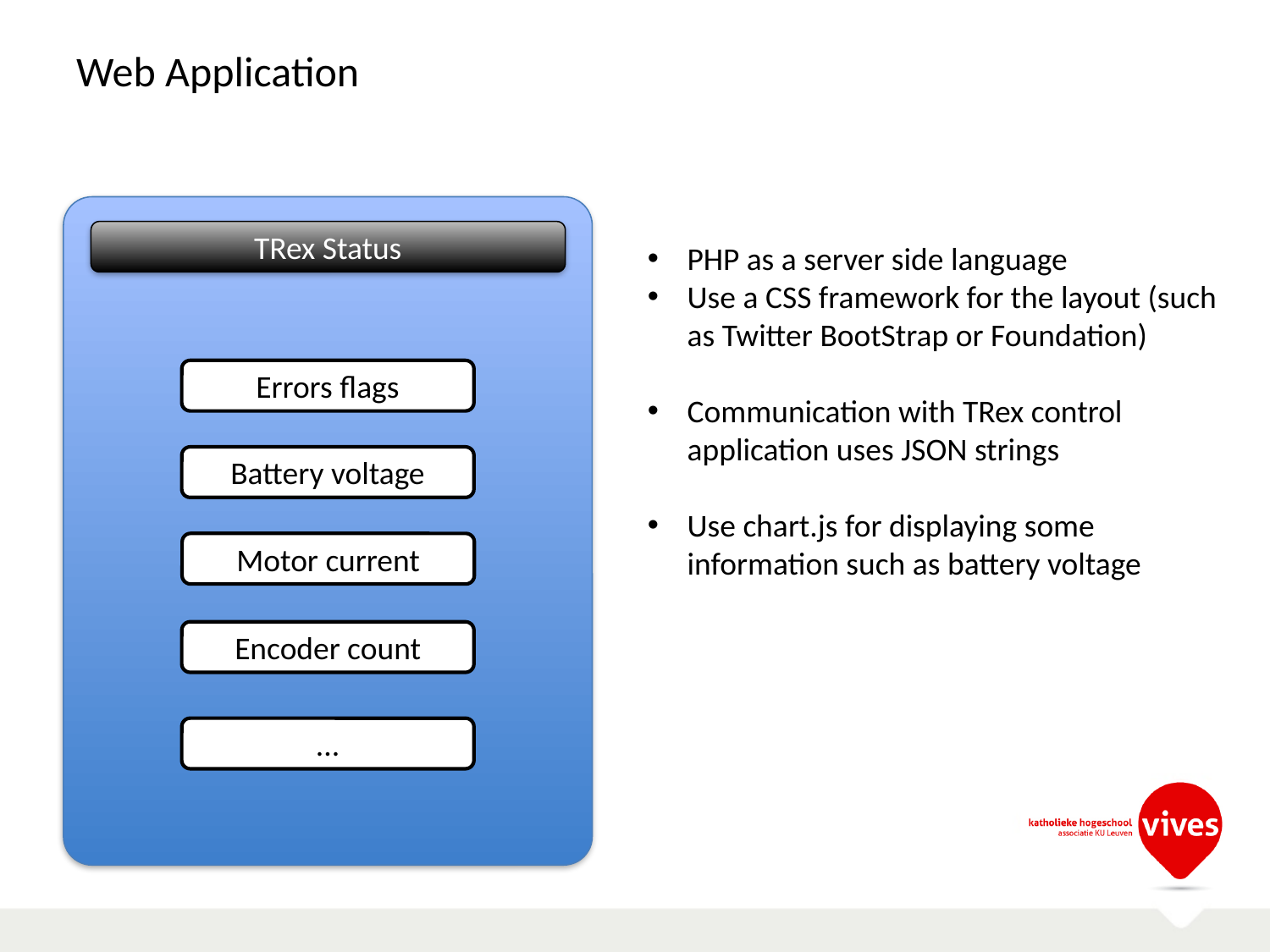

# Web Application

TRex Status
PHP as a server side language
Use a CSS framework for the layout (such as Twitter BootStrap or Foundation)

Communication with TRex control application uses JSON strings

Use chart.js for displaying some information such as battery voltage
Errors flags
Battery voltage
Motor current
Encoder count
...